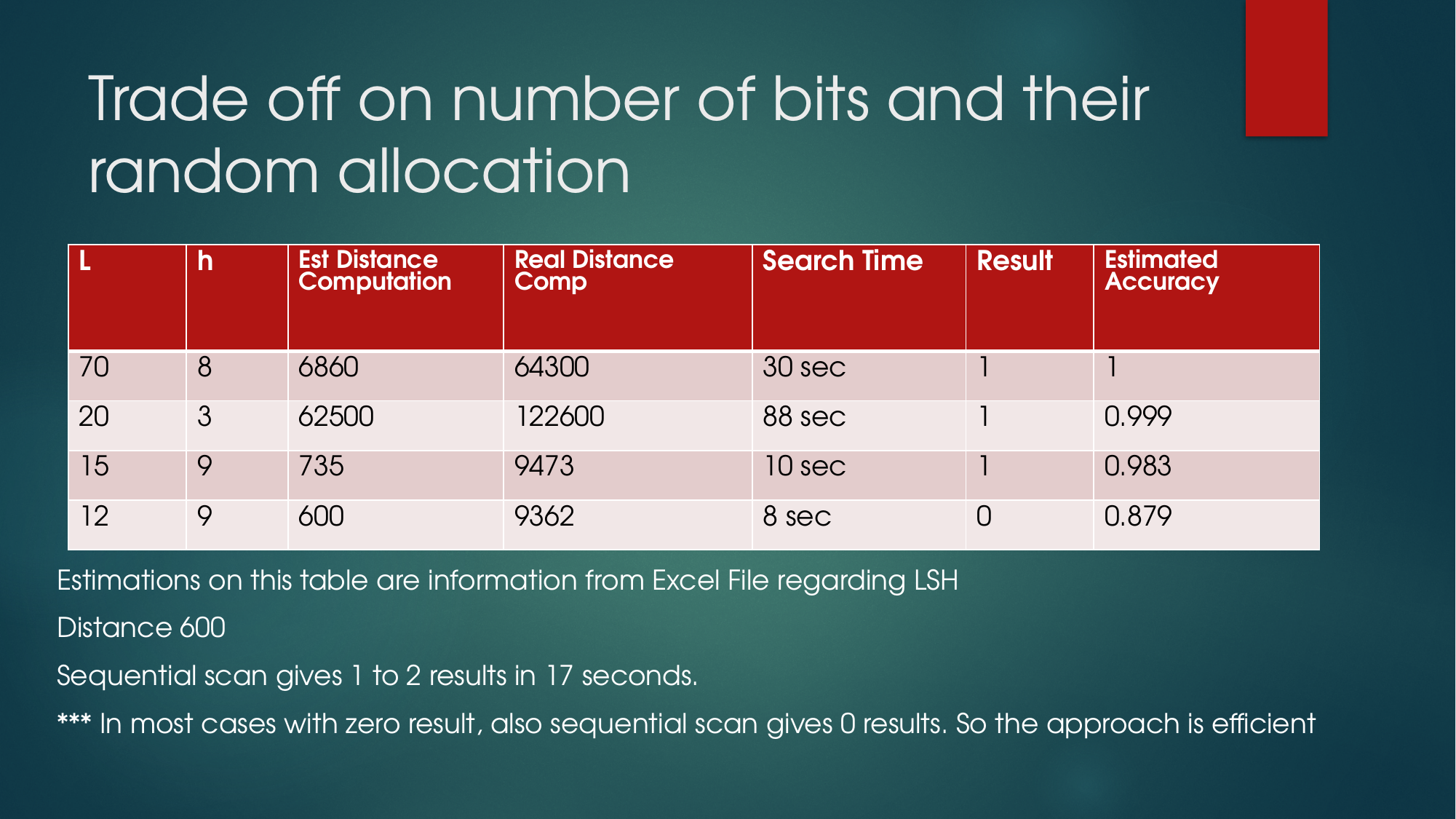

# Trade off on number of bits and their random allocation

Estimations on this table are information from Excel File regarding LSH
Distance 600
Sequential scan gives 1 to 2 results in 17 seconds.
*** In most cases with zero result, also sequential scan gives 0 results. So the approach is efficient
| L | h | Est Distance Computation | Real Distance Comp | Search Time | Result | Estimated Accuracy |
| --- | --- | --- | --- | --- | --- | --- |
| 70 | 8 | 6860 | 64300 | 30 sec | 1 | 1 |
| 20 | 3 | 62500 | 122600 | 88 sec | 1 | 0.999 |
| 15 | 9 | 735 | 9473 | 10 sec | 1 | 0.983 |
| 12 | 9 | 600 | 9362 | 8 sec | 0 | 0.879 |